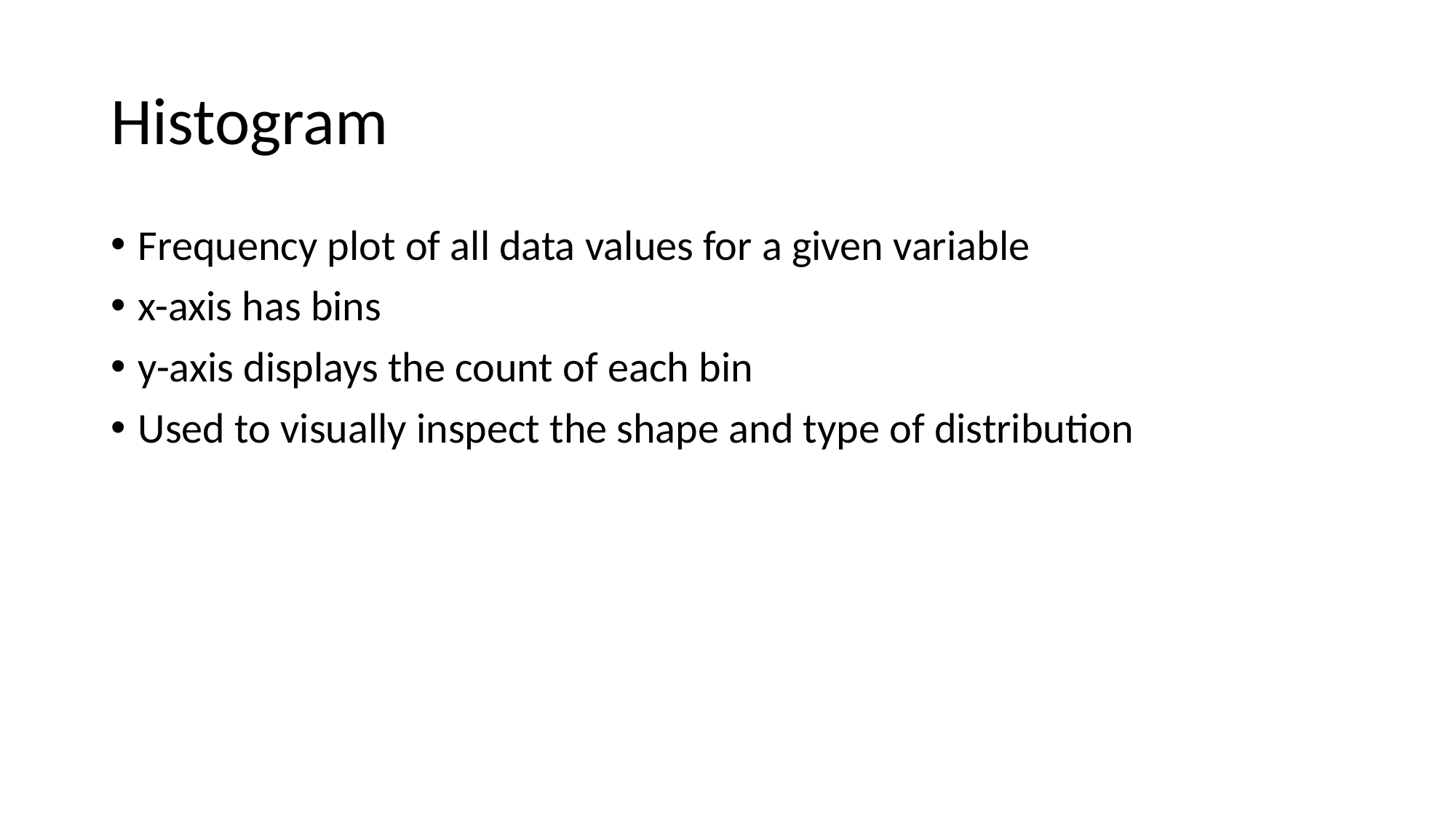

# Histogram
Frequency plot of all data values for a given variable
x-axis has bins
y-axis displays the count of each bin
Used to visually inspect the shape and type of distribution